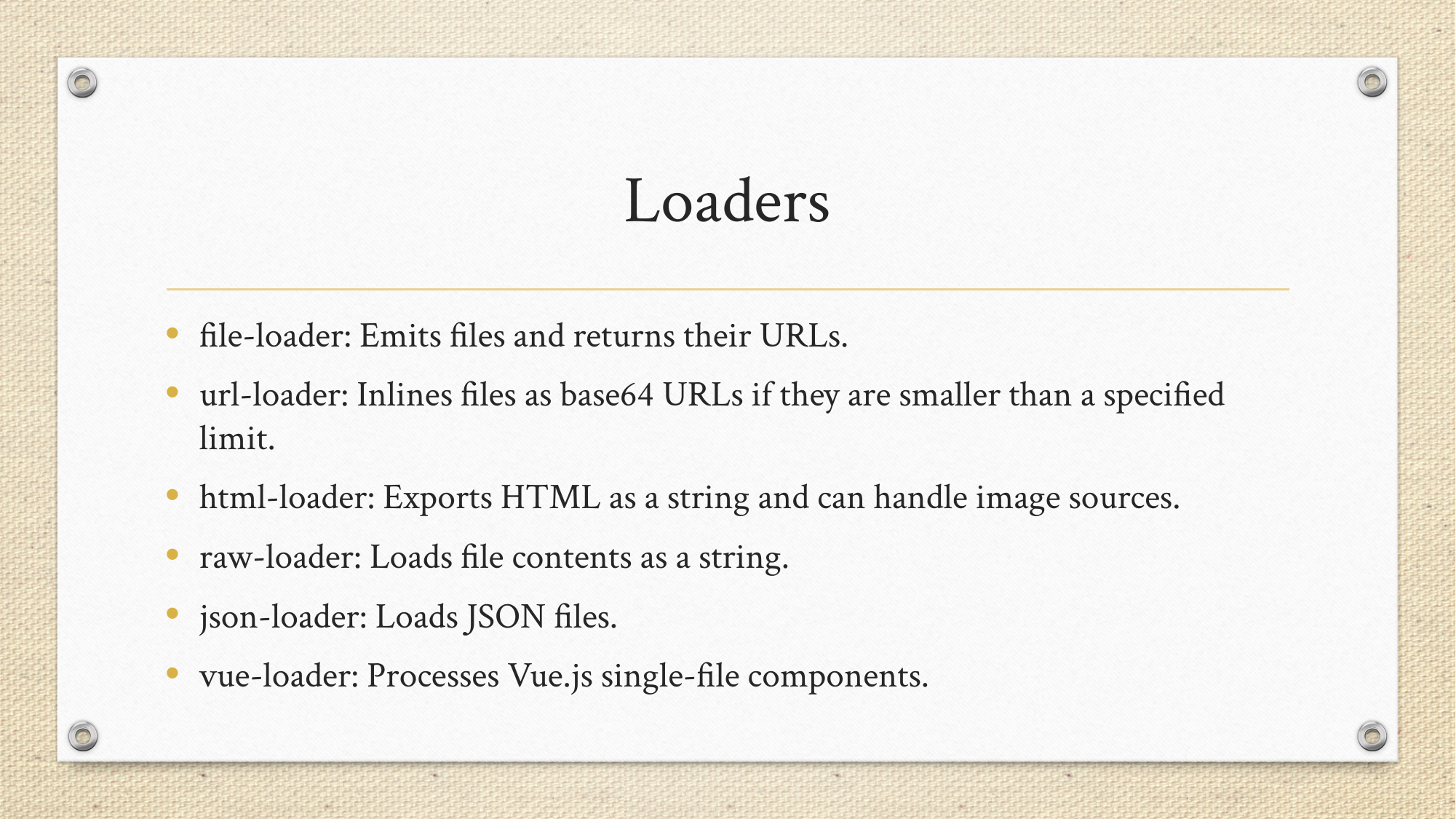

# Loaders
file-loader: Emits files and returns their URLs.
url-loader: Inlines files as base64 URLs if they are smaller than a specified limit.
html-loader: Exports HTML as a string and can handle image sources.
raw-loader: Loads file contents as a string.
json-loader: Loads JSON files.
vue-loader: Processes Vue.js single-file components.